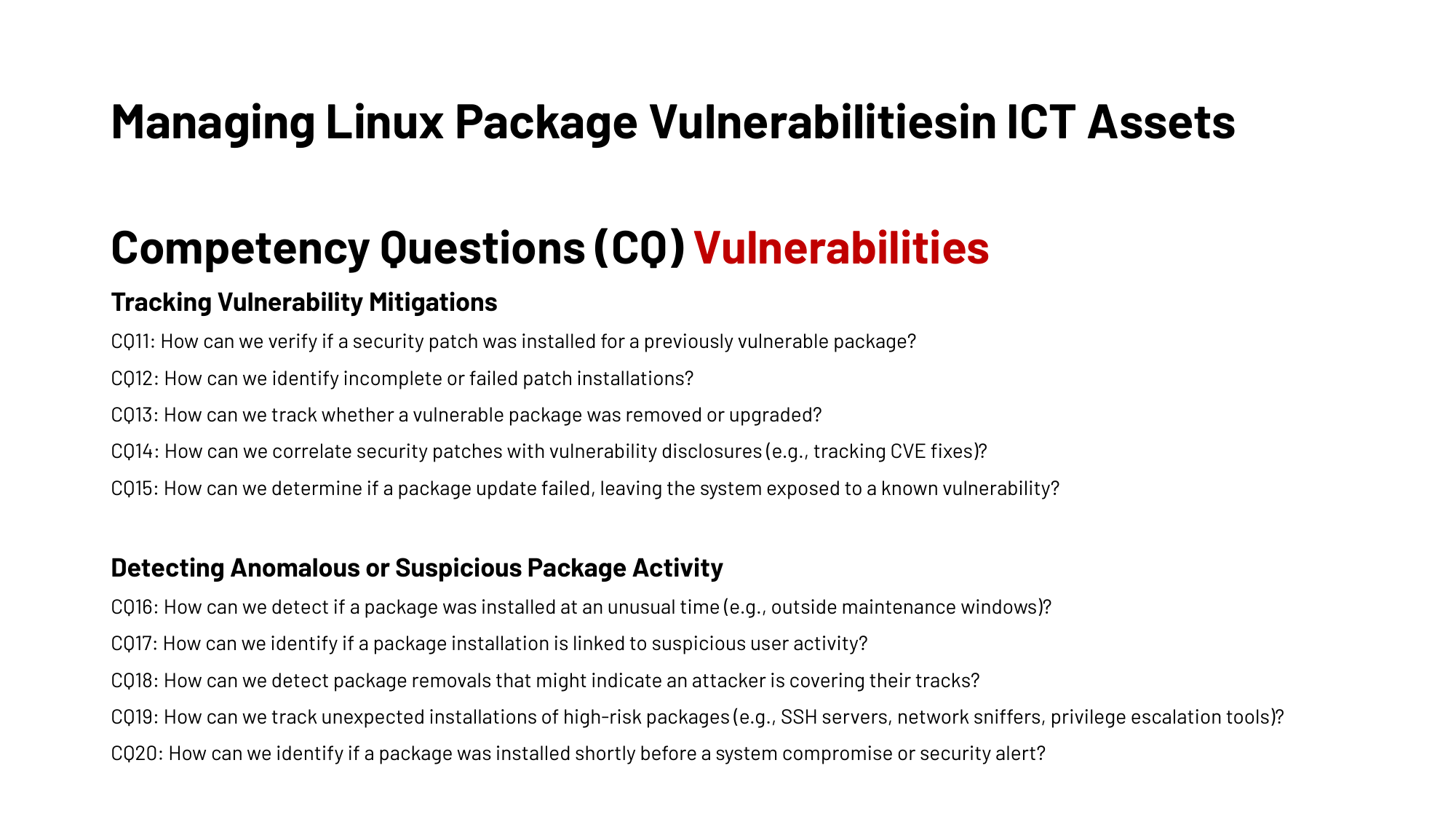

# Managing Linux Package Vulnerabilitiesin ICT Assets
Competency Questions (CQ) Vulnerabilities
Tracking Vulnerability Mitigations
CQ11: How can we verify if a security patch was installed for a previously vulnerable package?
CQ12: How can we identify incomplete or failed patch installations?
CQ13: How can we track whether a vulnerable package was removed or upgraded?
CQ14: How can we correlate security patches with vulnerability disclosures (e.g., tracking CVE fixes)?
CQ15: How can we determine if a package update failed, leaving the system exposed to a known vulnerability?

Detecting Anomalous or Suspicious Package Activity
CQ16: How can we detect if a package was installed at an unusual time (e.g., outside maintenance windows)?
CQ17: How can we identify if a package installation is linked to suspicious user activity?
CQ18: How can we detect package removals that might indicate an attacker is covering their tracks?
CQ19: How can we track unexpected installations of high-risk packages (e.g., SSH servers, network sniffers, privilege escalation tools)?
CQ20: How can we identify if a package was installed shortly before a system compromise or security alert?